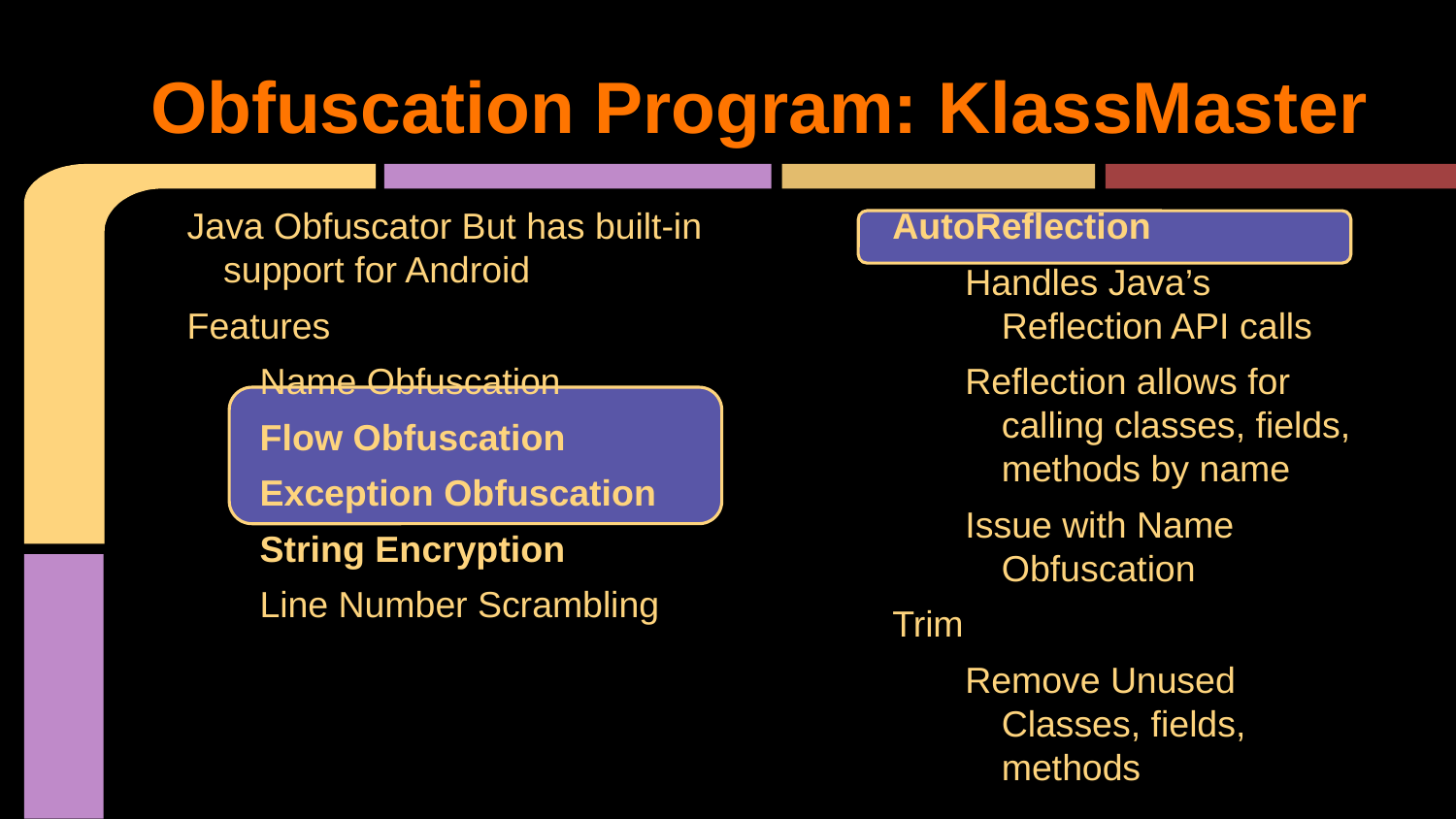

# Obfuscation Program: KlassMaster
Java Obfuscator But has built-in support for Android
Features
Name Obfuscation
Flow Obfuscation
Exception Obfuscation
String Encryption
Line Number Scrambling
AutoReflection
Handles Java’s Reflection API calls
Reflection allows for calling classes, fields, methods by name
Issue with Name Obfuscation
Trim
Remove Unused Classes, fields, methods